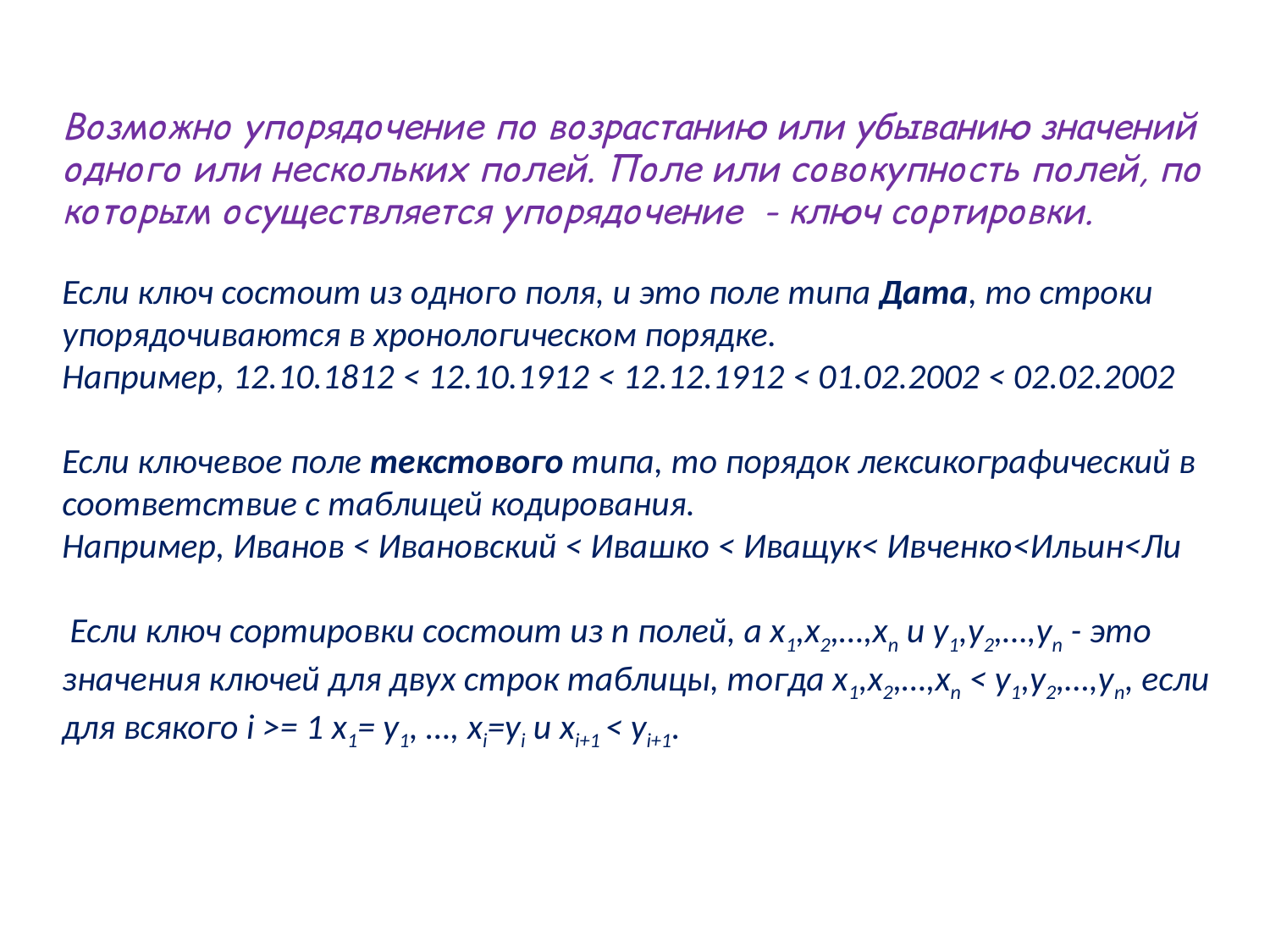

Возможно упорядочение по возрастанию или убыванию значений одного или нескольких полей. Поле или совокупность полей, по которым осуществляется упорядочение  - ключ сортировки.

Если ключ состоит из одного поля, и это поле типа Дата, то строки упорядочиваются в хронологическом порядке.
Например, 12.10.1812 < 12.10.1912 < 12.12.1912 < 01.02.2002 < 02.02.2002

Если ключевое поле текстового типа, то порядок лексикографический в соответствие с таблицей кодирования.
Например, Иванов < Ивановский < Ивашко < Иващук< Ивченко<Ильин<Ли

 Если ключ сортировки состоит из n полей, а x1,x2,…,xn и y1,y2,…,yn - это значения ключей для двух строк таблицы, тогда x1,x2,…,xn < y1,y2,…,yn, если для всякого i >= 1 x1= y1, …, xi=yi и xi+1 < yi+1.